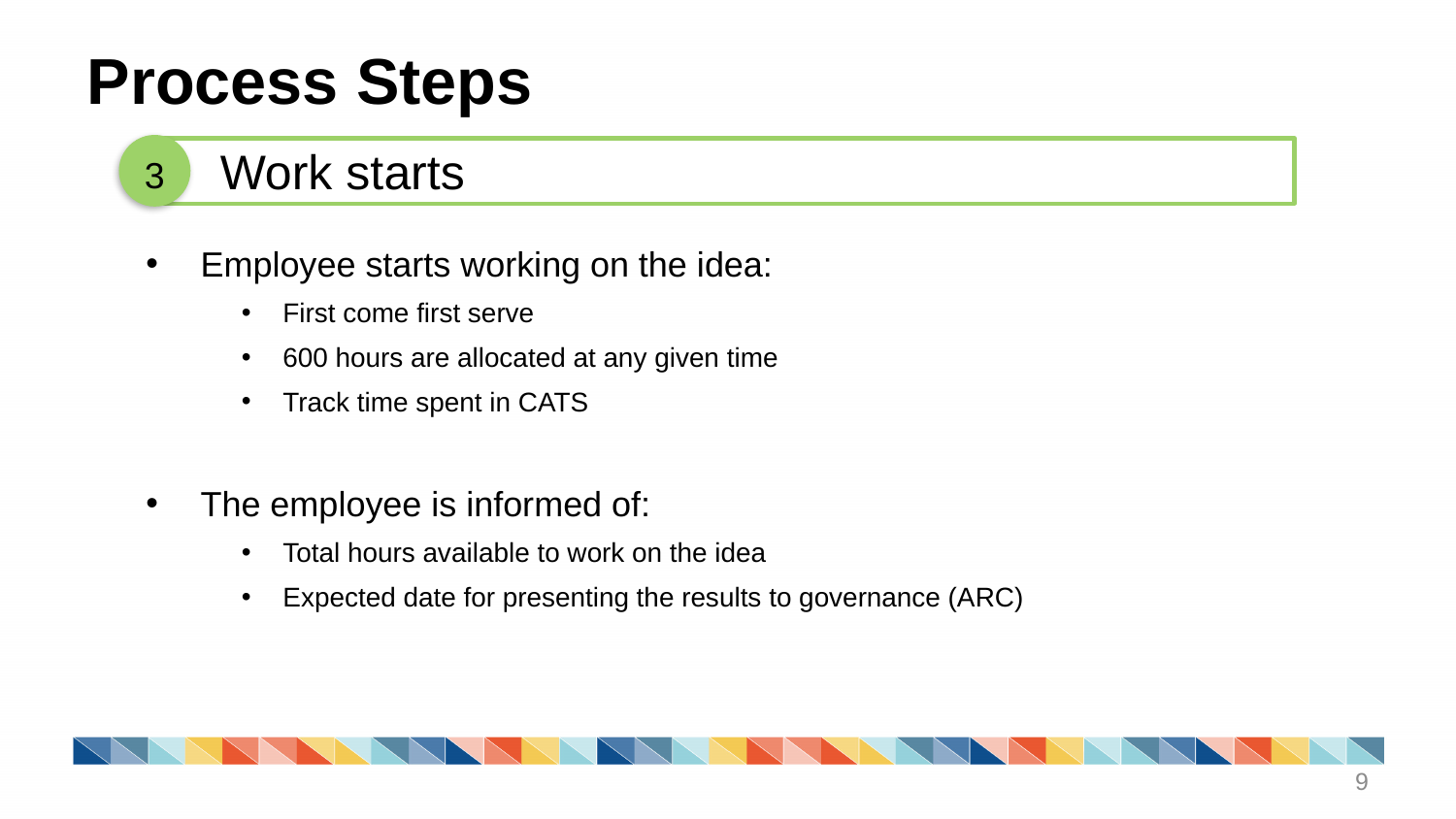

Process Steps
Work starts
3

Employee starts working on the idea:
First come first serve
600 hours are allocated at any given time
Track time spent in CATS

The employee is informed of:
Total hours available to work on the idea
Expected date for presenting the results to governance (ARC)

9